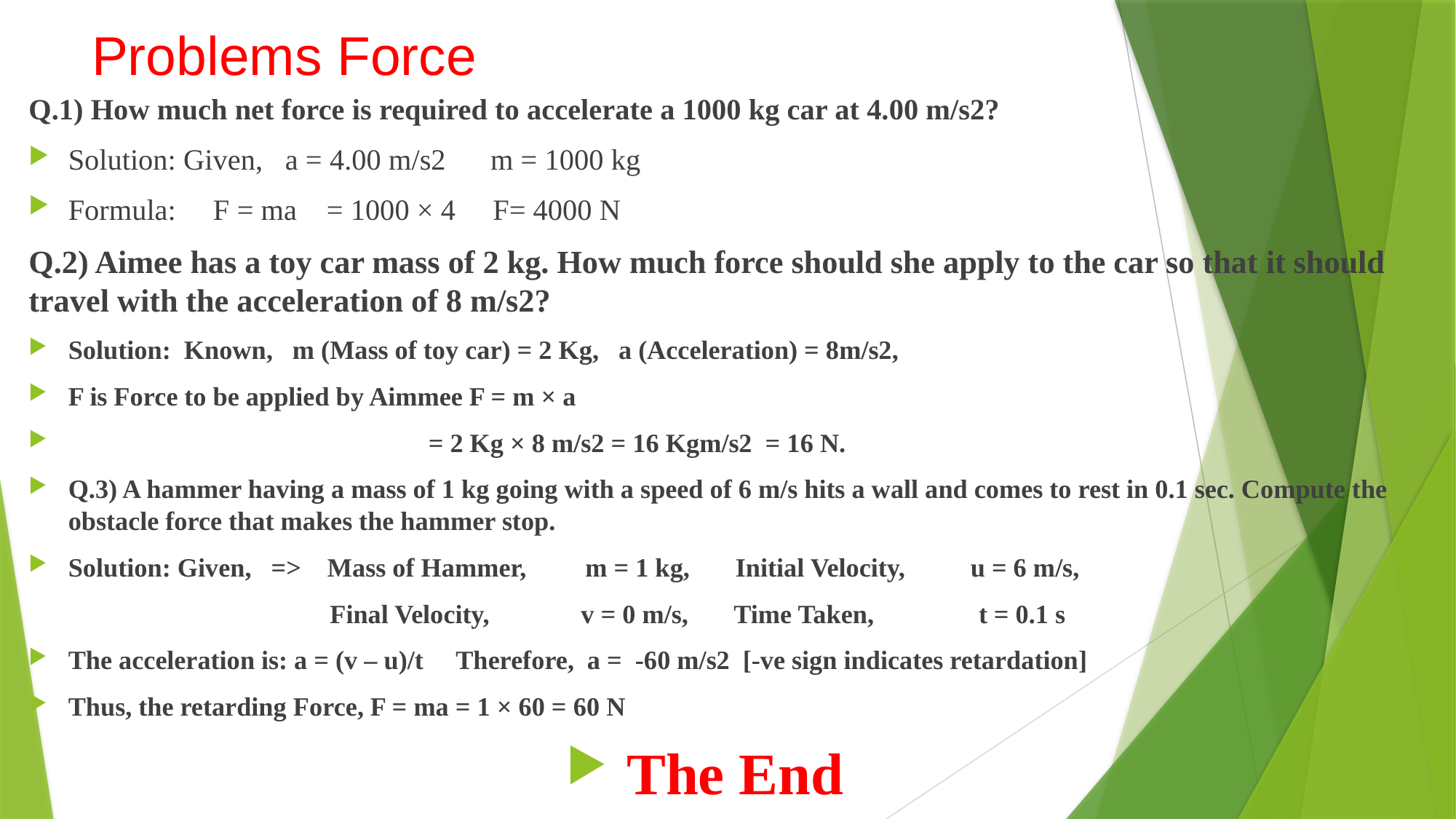

# Problems Force
Q.1) How much net force is required to accelerate a 1000 kg car at 4.00 m/s2?
Solution: Given,   a = 4.00 m/s2      m = 1000 kg
Formula:     F = ma    = 1000 × 4     F= 4000 N
Q.2) Aimee has a toy car mass of 2 kg. How much force should she apply to the car so that it should travel with the acceleration of 8 m/s2?
Solution:  Known,   m (Mass of toy car) = 2 Kg,   a (Acceleration) = 8m/s2,
F is Force to be applied by Aimmee F = m × a
                                                       = 2 Kg × 8 m/s2 = 16 Kgm/s2  = 16 N.
Q.3) A hammer having a mass of 1 kg going with a speed of 6 m/s hits a wall and comes to rest in 0.1 sec. Compute the obstacle force that makes the hammer stop.
Solution: Given,   =>    Mass of Hammer,         m = 1 kg,       Initial Velocity,          u = 6 m/s,
                                              Final Velocity,              v = 0 m/s,       Time Taken,                t = 0.1 s
The acceleration is: a = (v – u)/t     Therefore,  a =  -60 m/s2  [-ve sign indicates retardation]
Thus, the retarding Force, F = ma = 1 × 60 = 60 N
The End